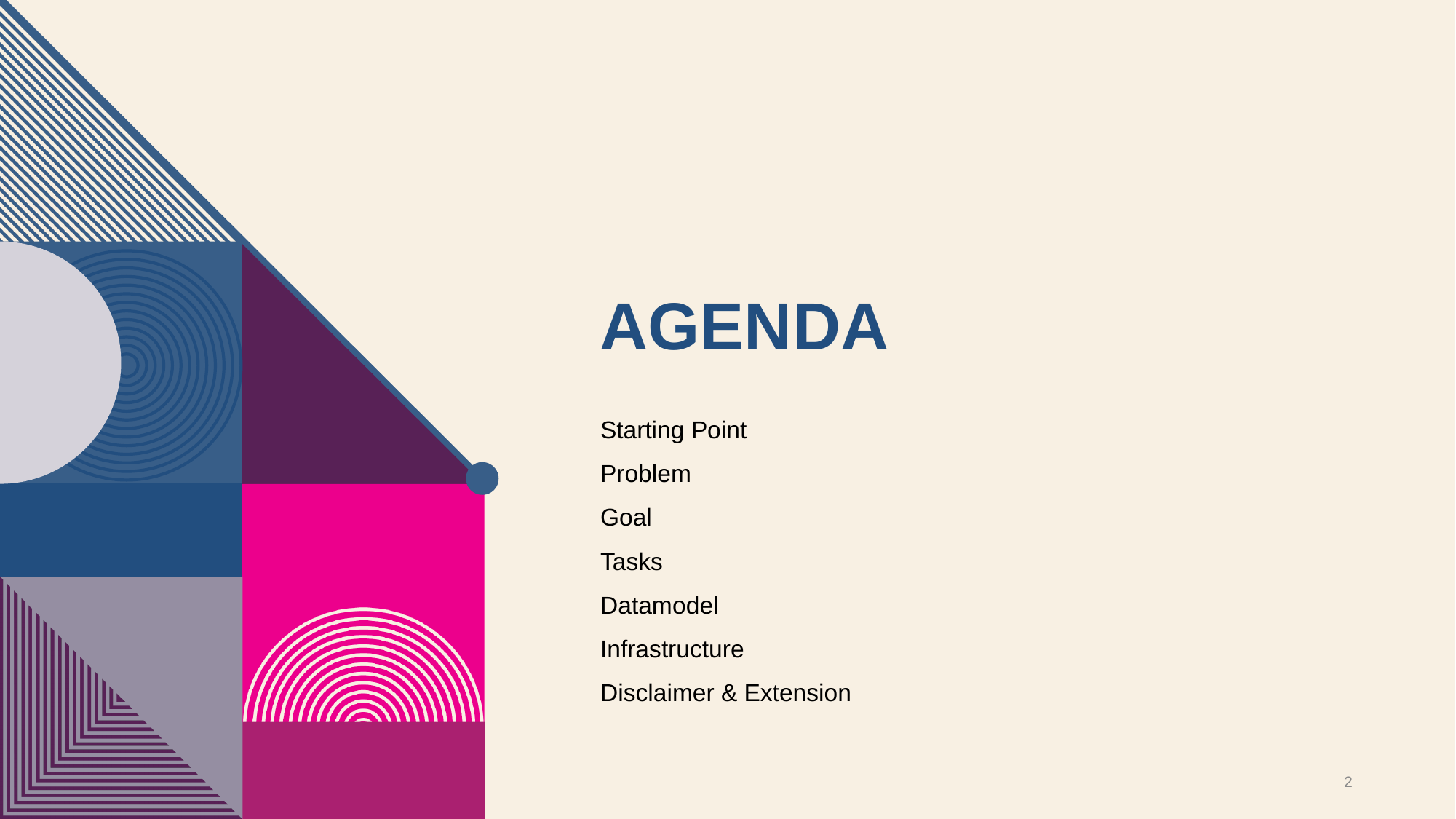

# Agenda
Starting Point
Problem
Goal
Tasks
Datamodel
Infrastructure
Disclaimer & Extension
2